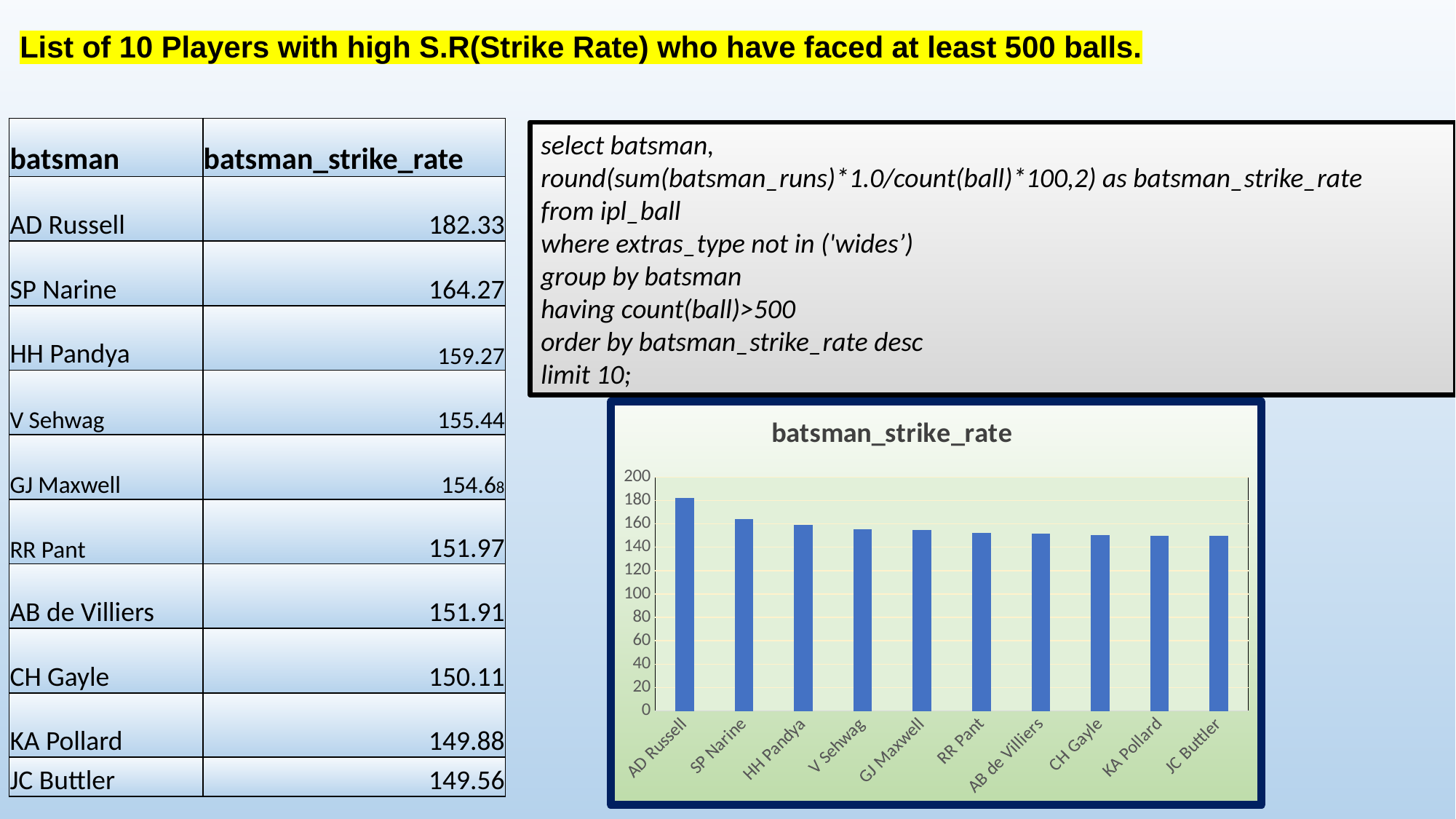

List of 10 Players with high S.R(Strike Rate) who have faced at least 500 balls.
| batsman | batsman\_strike\_rate |
| --- | --- |
| AD Russell | 182.33 |
| SP Narine | 164.27 |
| HH Pandya | 159.27 |
| V Sehwag | 155.44 |
| GJ Maxwell | 154.68 |
| RR Pant | 151.97 |
| AB de Villiers | 151.91 |
| CH Gayle | 150.11 |
| KA Pollard | 149.88 |
| JC Buttler | 149.56 |
select batsman,
round(sum(batsman_runs)*1.0/count(ball)*100,2) as batsman_strike_rate
from ipl_ball
where extras_type not in ('wides’)
group by batsman
having count(ball)>500
order by batsman_strike_rate desc
limit 10;

### Chart: batsman_strike_rate

| Category | batsman_strike_rate |
|---|---|
| AD Russell | 182.33 |
| SP Narine | 164.27 |
| HH Pandya | 159.27 |
| V Sehwag | 155.44 |
| GJ Maxwell | 154.68 |
| RR Pant | 151.97 |
| AB de Villiers | 151.91 |
| CH Gayle | 150.11 |
| KA Pollard | 149.88 |
| JC Buttler | 149.56 |